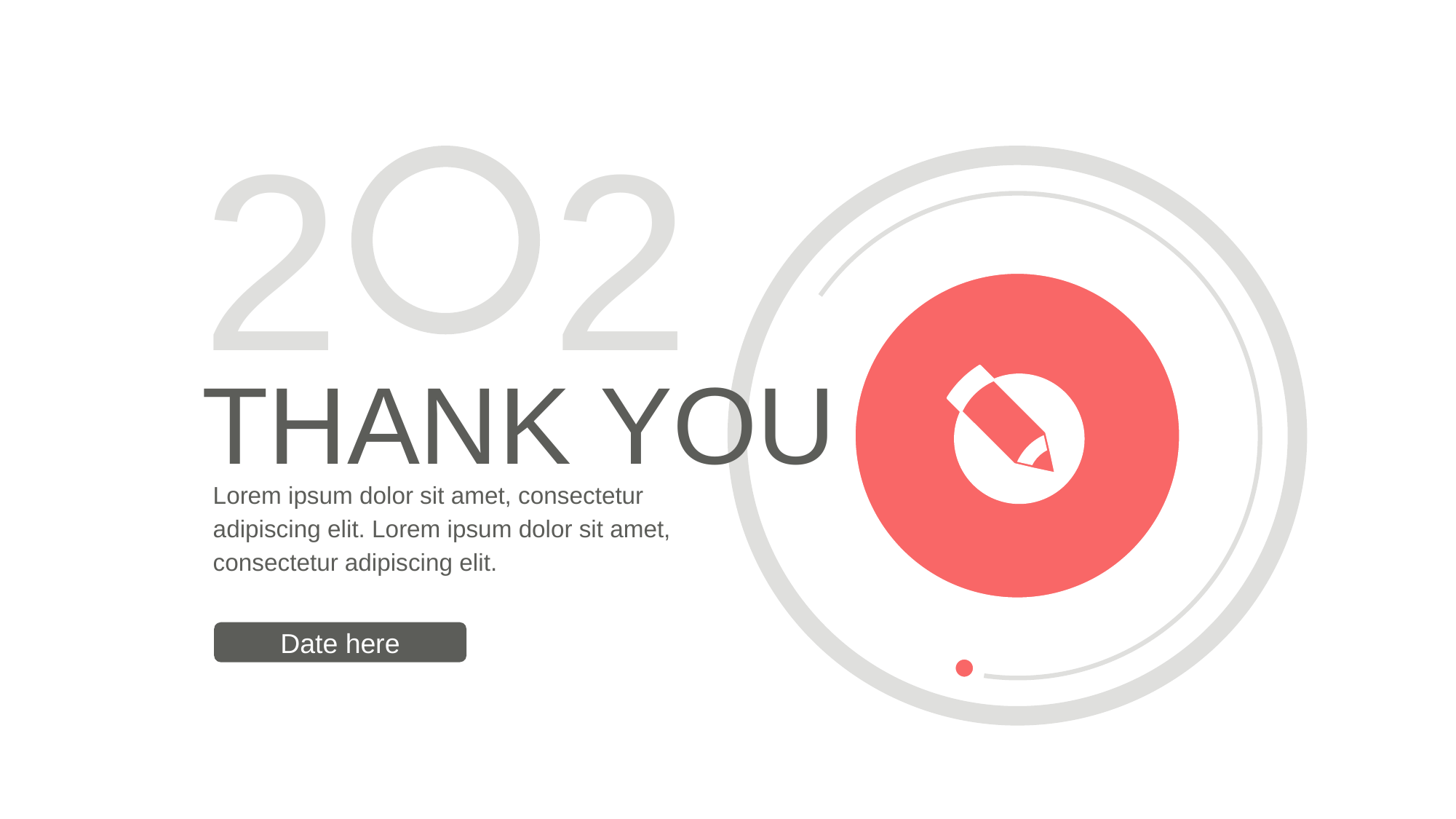

2
2

THANK YOU
Lorem ipsum dolor sit amet, consectetur adipiscing elit. Lorem ipsum dolor sit amet, consectetur adipiscing elit.
Date here